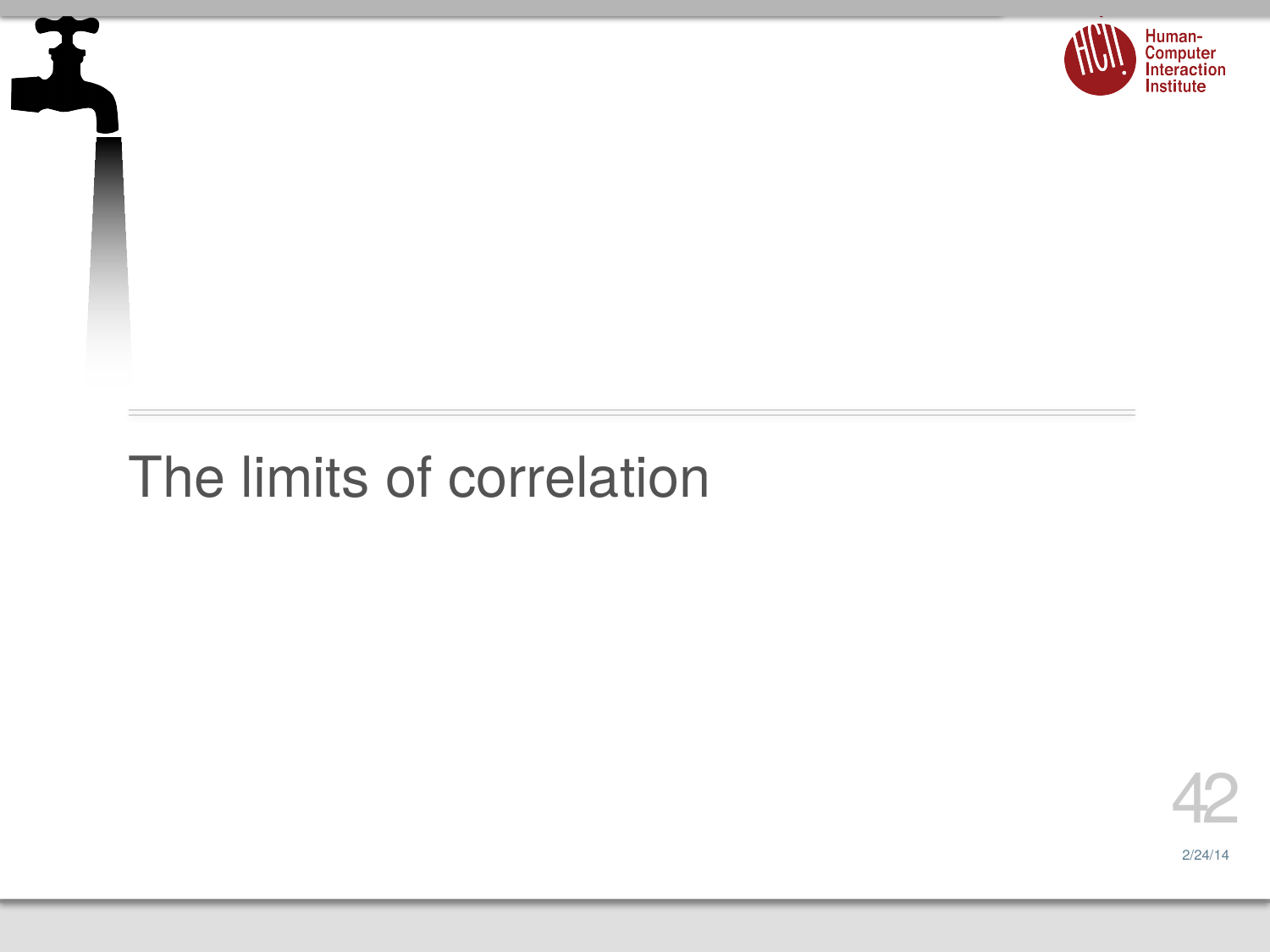

# The limits of correlation
42
2/24/14